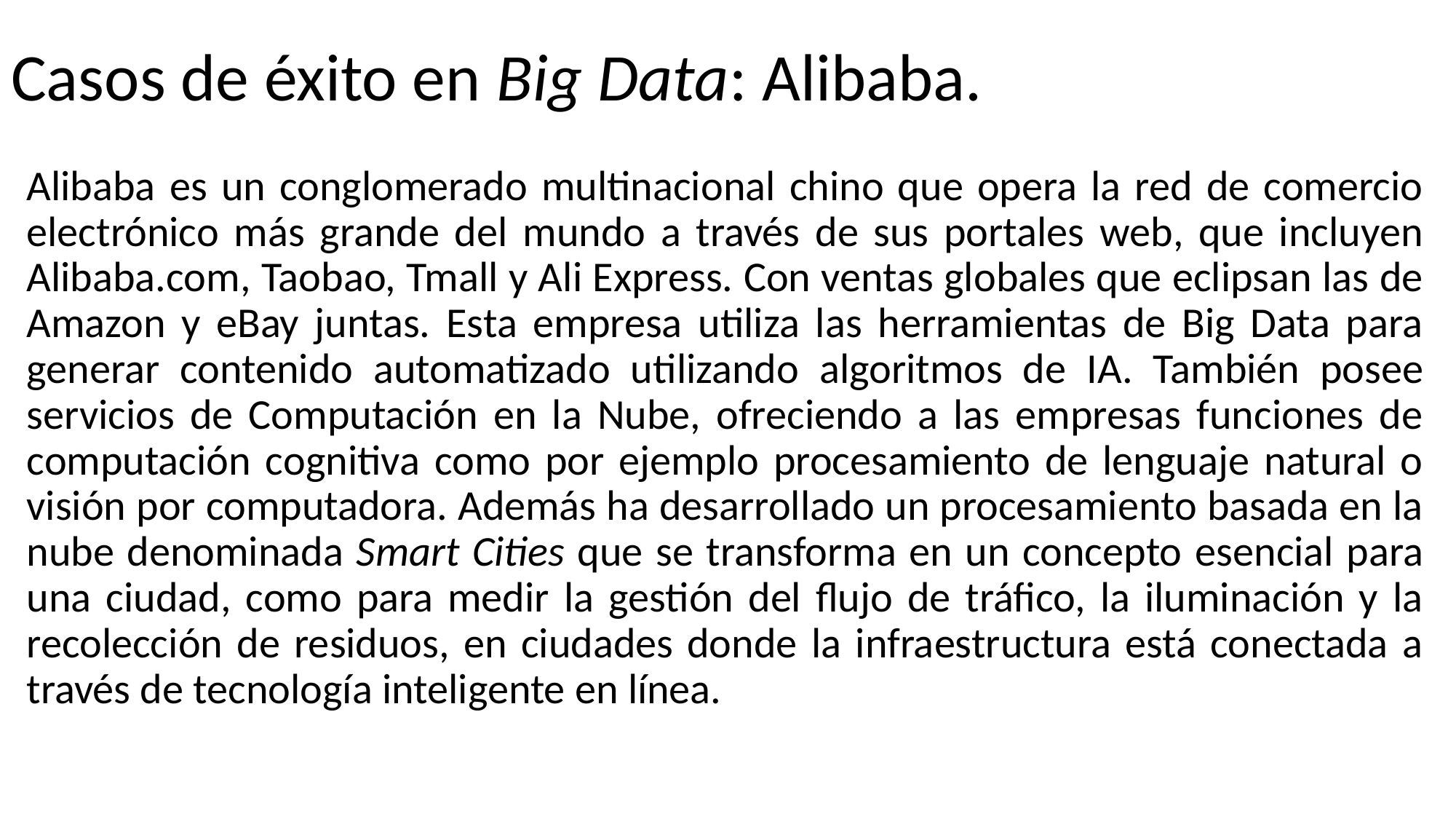

# Casos de éxito en Big Data: Alibaba.
Alibaba es un conglomerado multinacional chino que opera la red de comercio electrónico más grande del mundo a través de sus portales web, que incluyen Alibaba.com, Taobao, Tmall y Ali Express. Con ventas globales que eclipsan las de Amazon y eBay juntas. Esta empresa utiliza las herramientas de Big Data para generar contenido automatizado utilizando algoritmos de IA. También posee servicios de Computación en la Nube, ofreciendo a las empresas funciones de computación cognitiva como por ejemplo procesamiento de lenguaje natural o visión por computadora. Además ha desarrollado un procesamiento basada en la nube denominada Smart Cities que se transforma en un concepto esencial para una ciudad, como para medir la gestión del flujo de tráfico, la iluminación y la recolección de residuos, en ciudades donde la infraestructura está conectada a través de tecnología inteligente en línea.